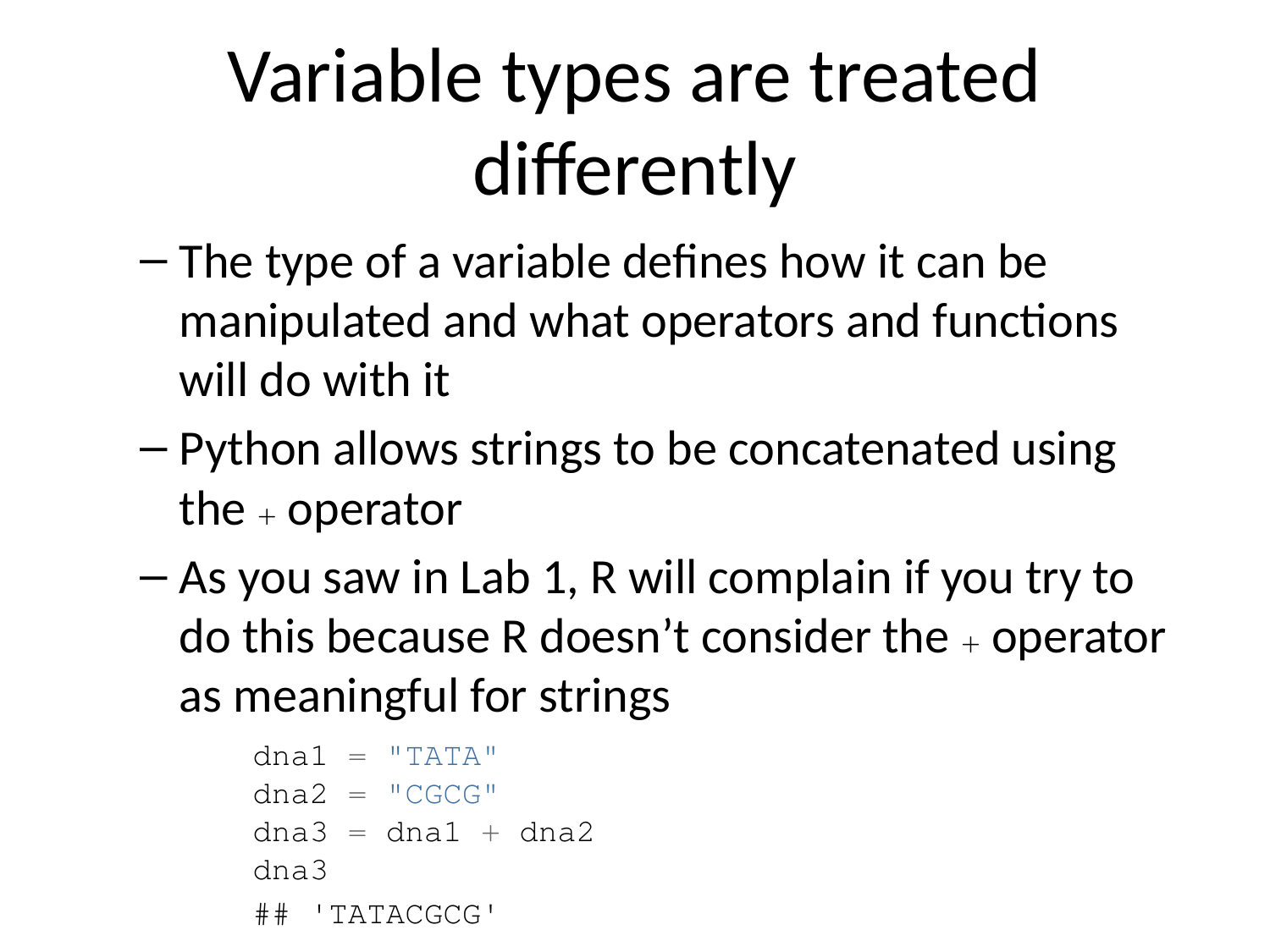

# Variable types are treated differently
The type of a variable defines how it can be manipulated and what operators and functions will do with it
Python allows strings to be concatenated using the + operator
As you saw in Lab 1, R will complain if you try to do this because R doesn’t consider the + operator as meaningful for strings
dna1 = "TATA"
dna2 = "CGCG"
dna3 = dna1 + dna2
dna3
## 'TATACGCG'